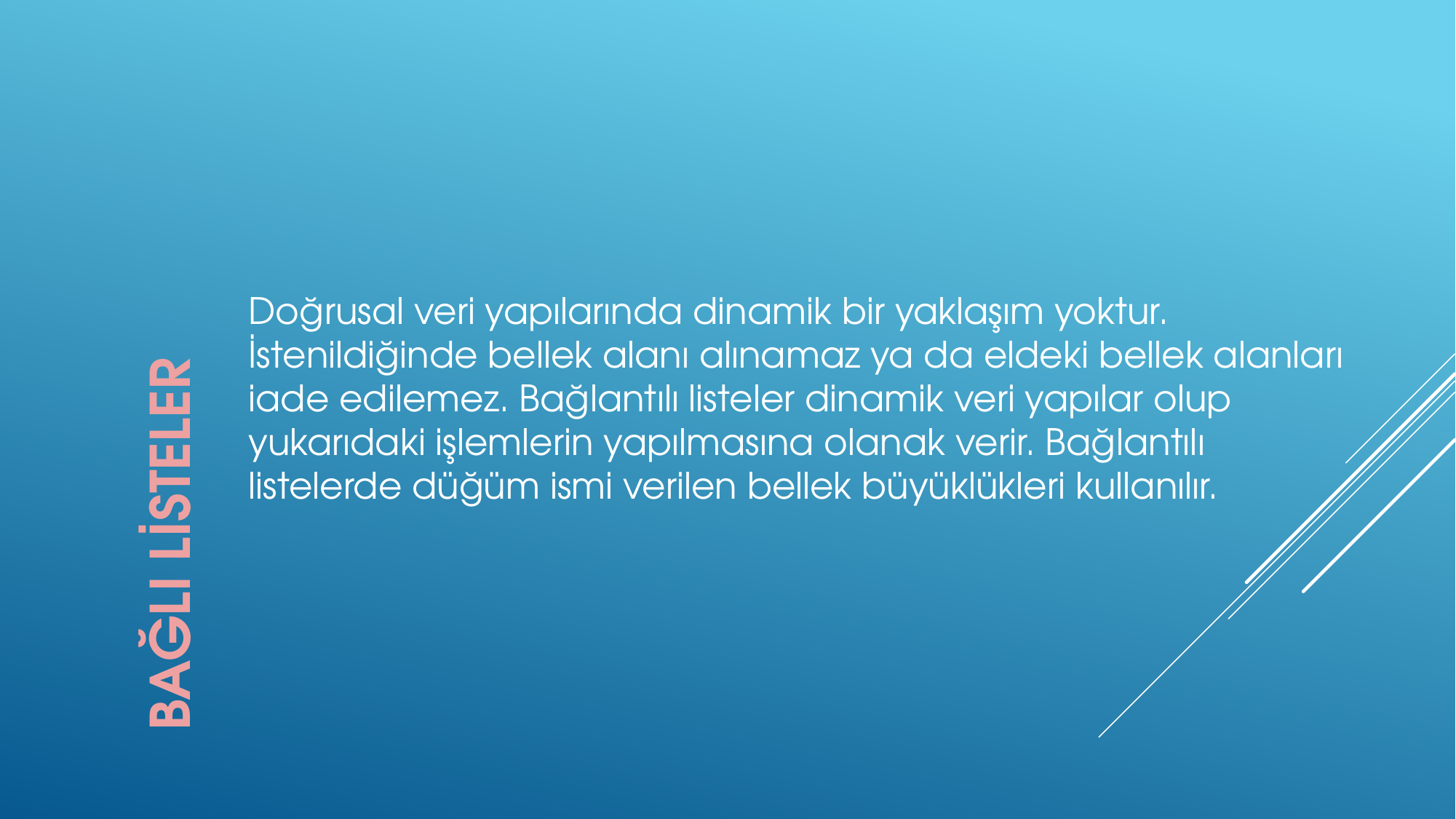

Doğrusal veri yapılarında dinamik bir yaklaşım yoktur. İstenildiğinde bellek alanı alınamaz ya da eldeki bellek alanları iade edilemez. Bağlantılı listeler dinamik veri yapılar olup yukarıdaki işlemlerin yapılmasına olanak verir. Bağlantılı listelerde düğüm ismi verilen bellek büyüklükleri kullanılır.
BAĞLI LİSTELER